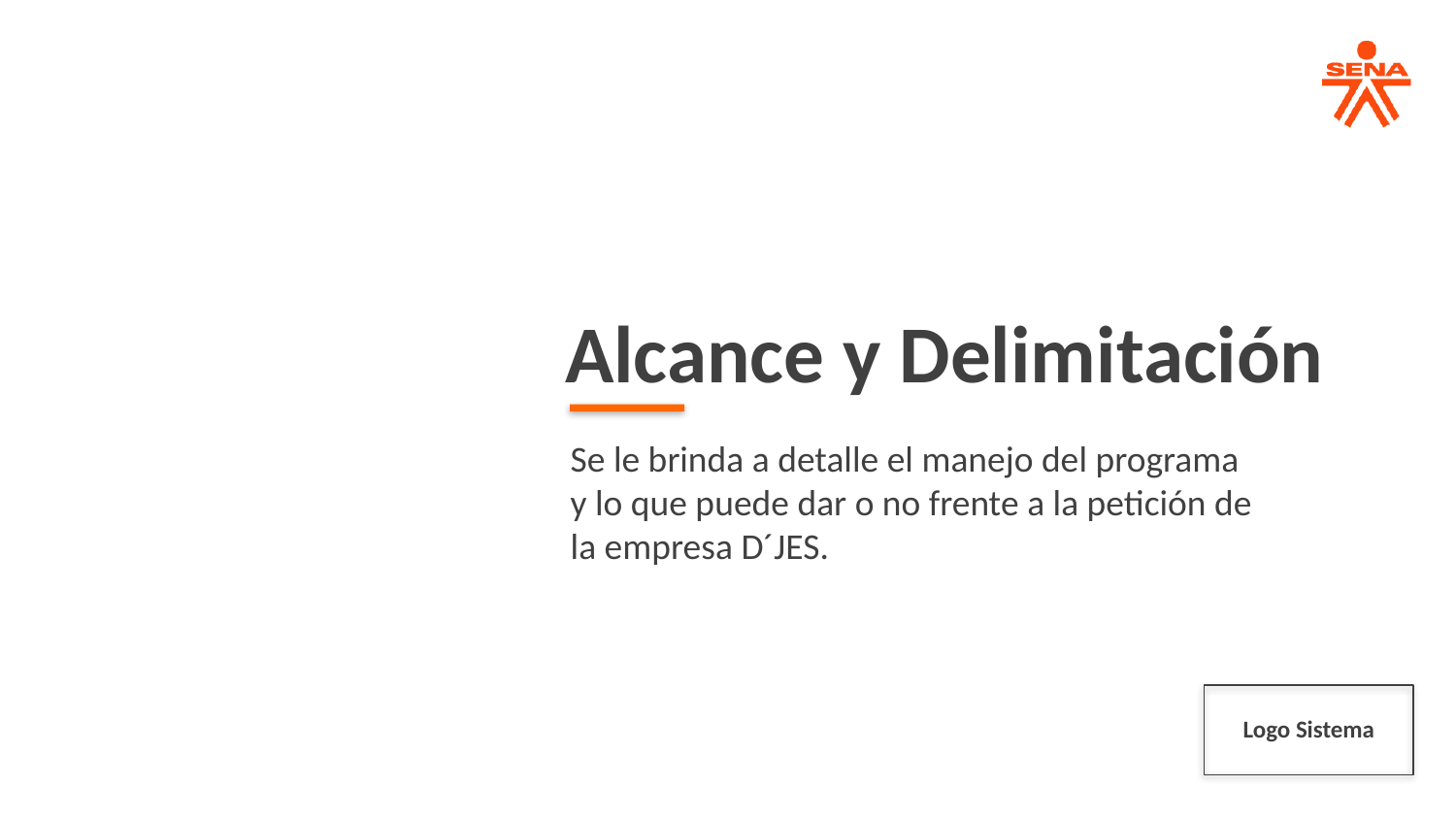

Alcance y Delimitación

Se le brinda a detalle el manejo del programa y lo que puede dar o no frente a la petición de la empresa D´JES.

Logo Sistema